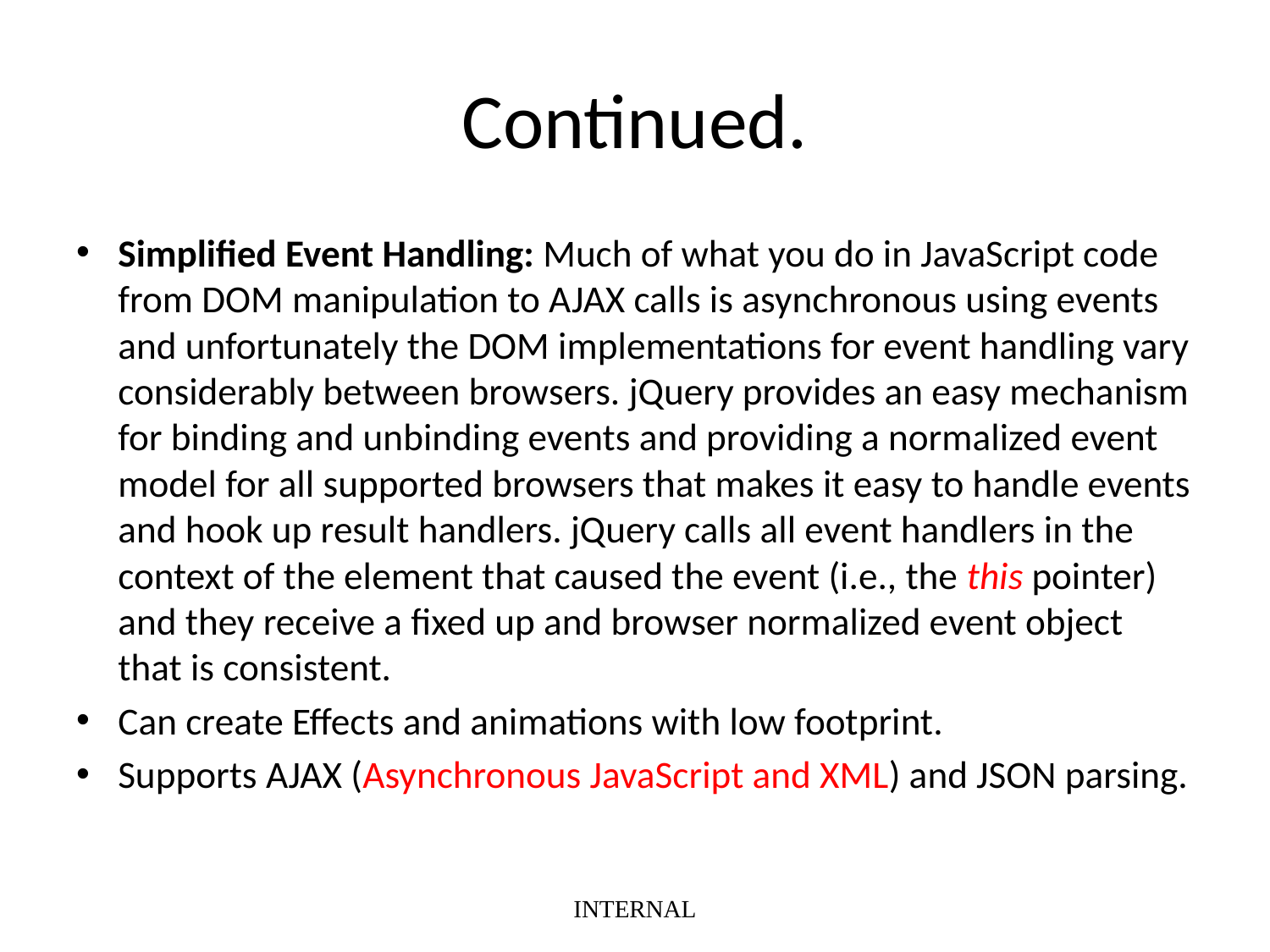

# Continued.
Simplified Event Handling: Much of what you do in JavaScript code from DOM manipulation to AJAX calls is asynchronous using events and unfortunately the DOM implementations for event handling vary considerably between browsers. jQuery provides an easy mechanism for binding and unbinding events and providing a normalized event model for all supported browsers that makes it easy to handle events and hook up result handlers. jQuery calls all event handlers in the context of the element that caused the event (i.e., the this pointer) and they receive a fixed up and browser normalized event object that is consistent.
Can create Effects and animations with low footprint.
Supports AJAX (Asynchronous JavaScript and XML) and JSON parsing.

INTERNAL